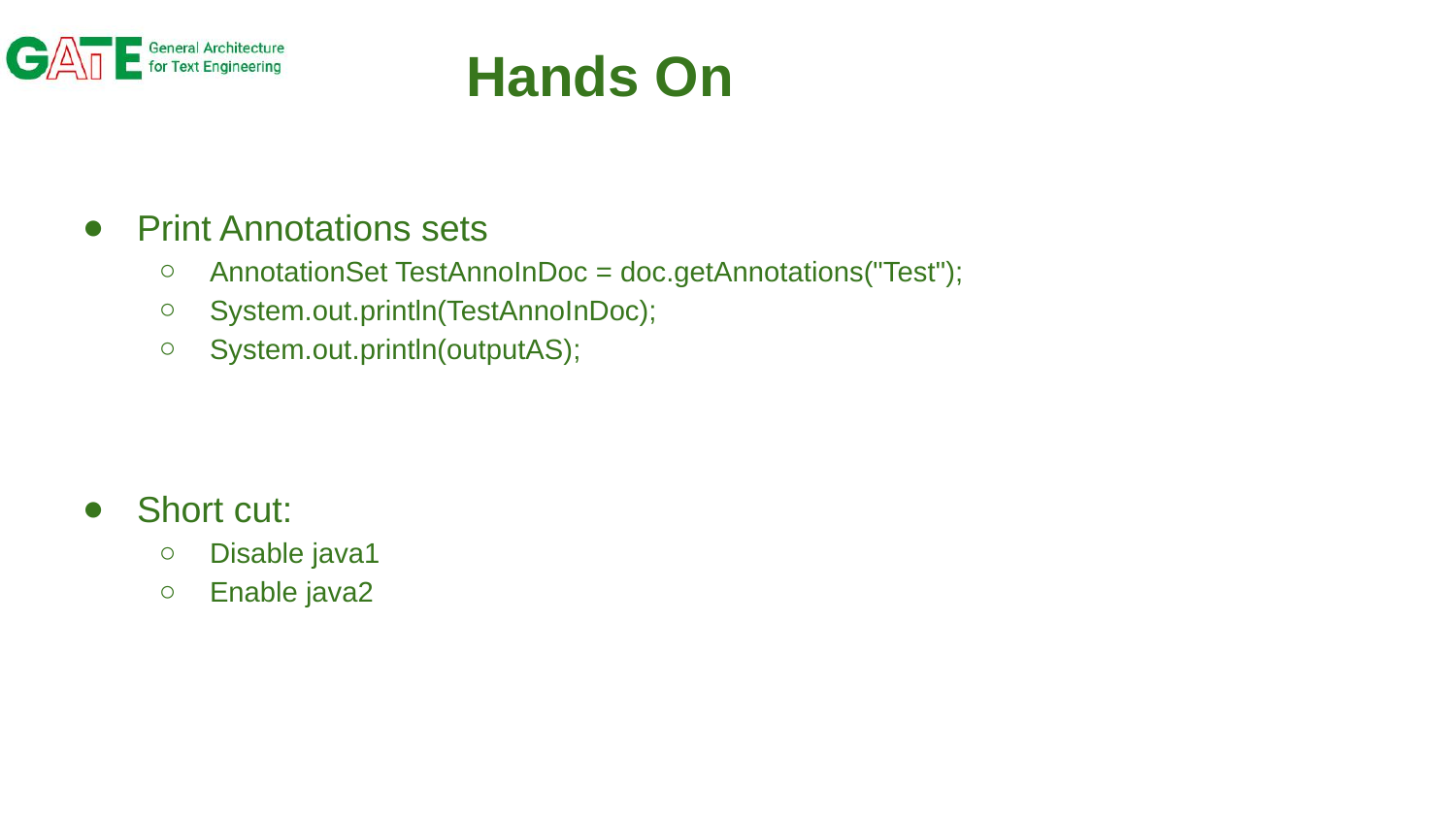

# Hands On
Print Annotations sets
AnnotationSet TestAnnoInDoc = doc.getAnnotations("Test");
System.out.println(TestAnnoInDoc);
System.out.println(outputAS);

Short cut:
Disable java1
Enable java2